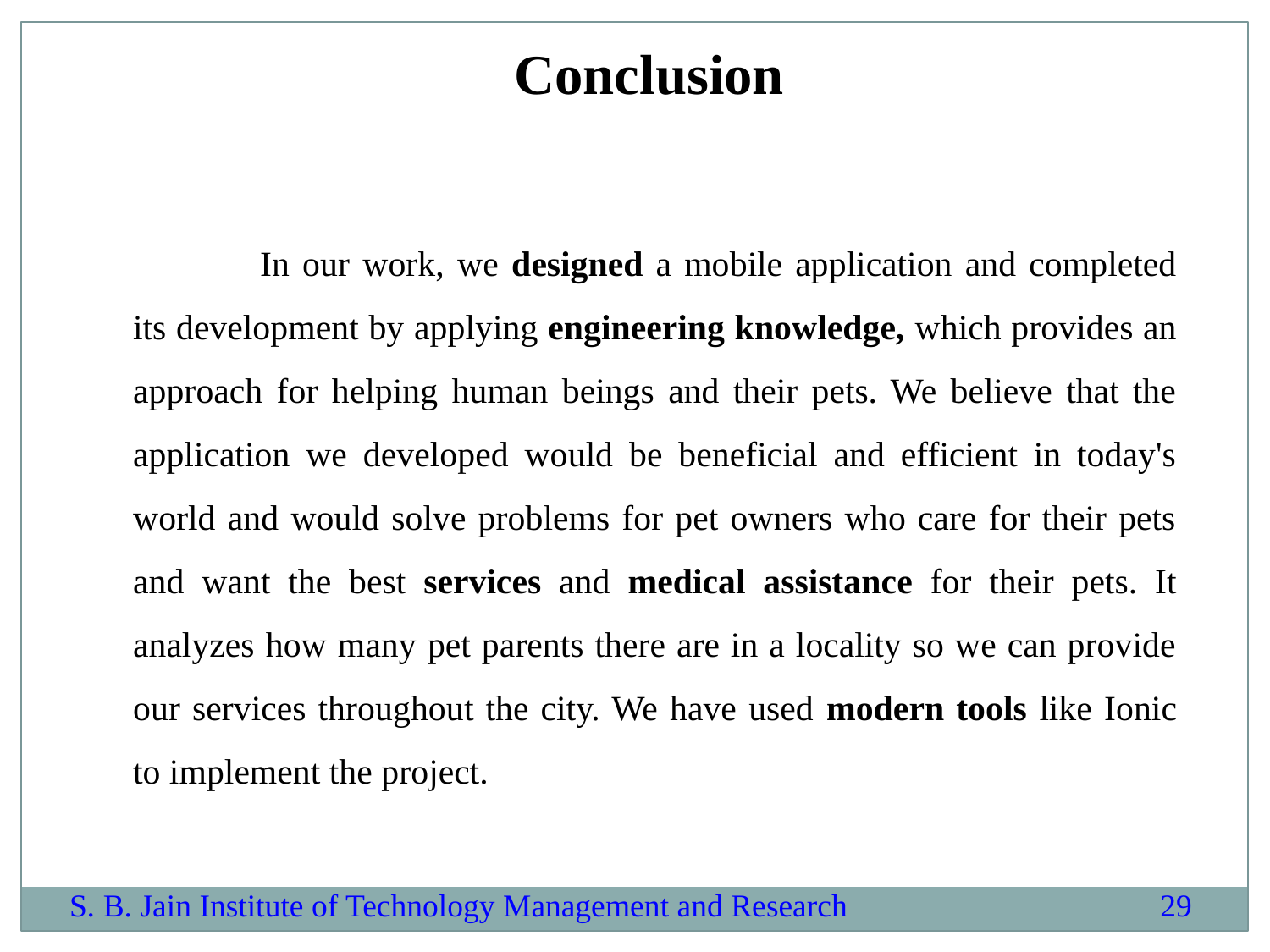

Conclusion

	In our work, we designed a mobile application and completed its development by applying engineering knowledge, which provides an approach for helping human beings and their pets. We believe that the application we developed would be beneficial and efficient in today's world and would solve problems for pet owners who care for their pets and want the best services and medical assistance for their pets. It analyzes how many pet parents there are in a locality so we can provide our services throughout the city. We have used modern tools like Ionic to implement the project.
S. B. Jain Institute of Technology Management and Research
29